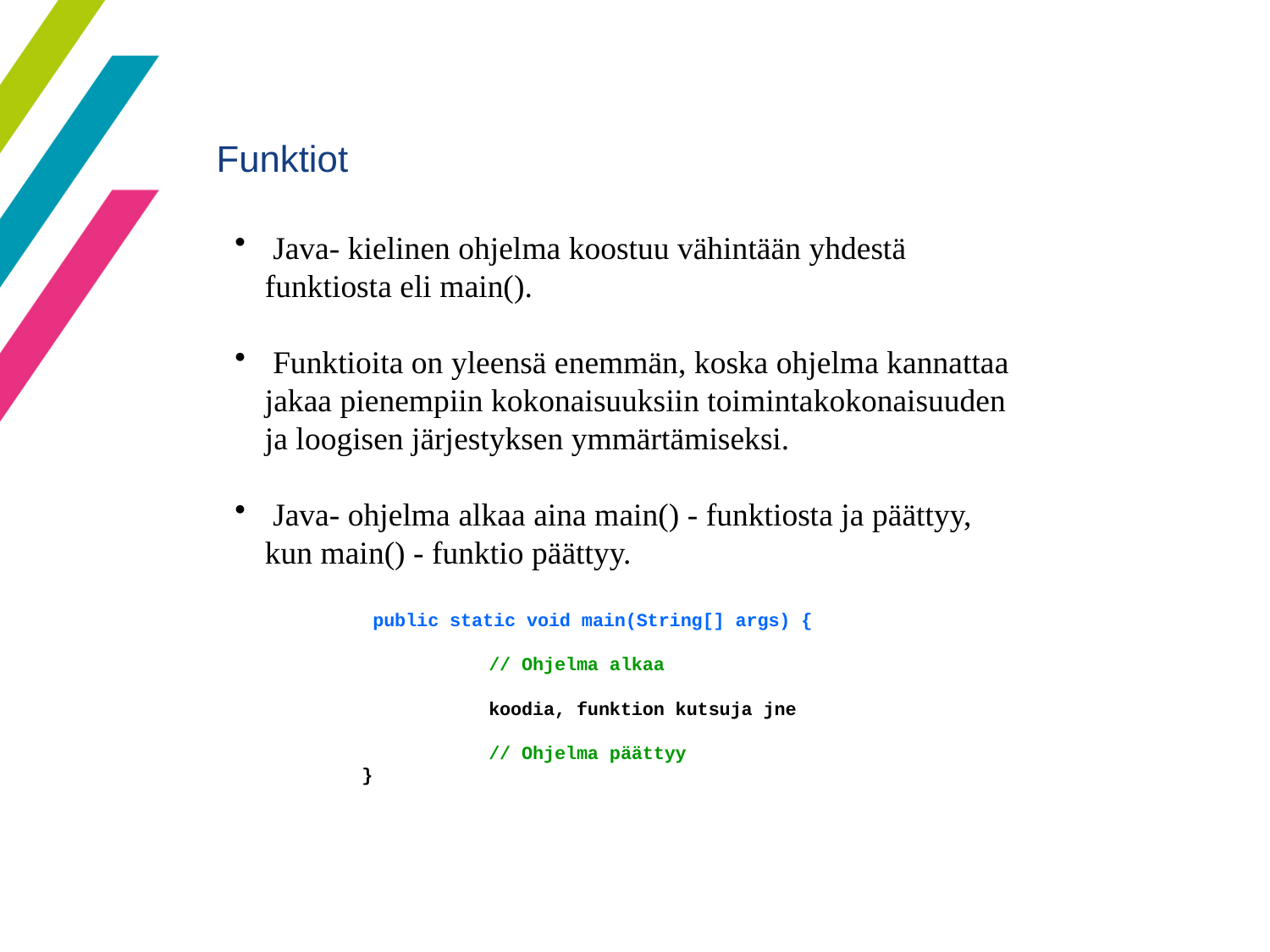

Funktiot
 Java- kielinen ohjelma koostuu vähintään yhdestä funktiosta eli main().

 Funktioita on yleensä enemmän, koska ohjelma kannattaa jakaa pienempiin kokonaisuuksiin toimintakokonaisuuden ja loogisen järjestyksen ymmärtämiseksi.

 Java- ohjelma alkaa aina main() - funktiosta ja päättyy, kun main() - funktio päättyy.

 	 public static void main(String[] args) {

		// Ohjelma alkaa

		koodia, funktion kutsuja jne

		// Ohjelma päättyy
     	}
57